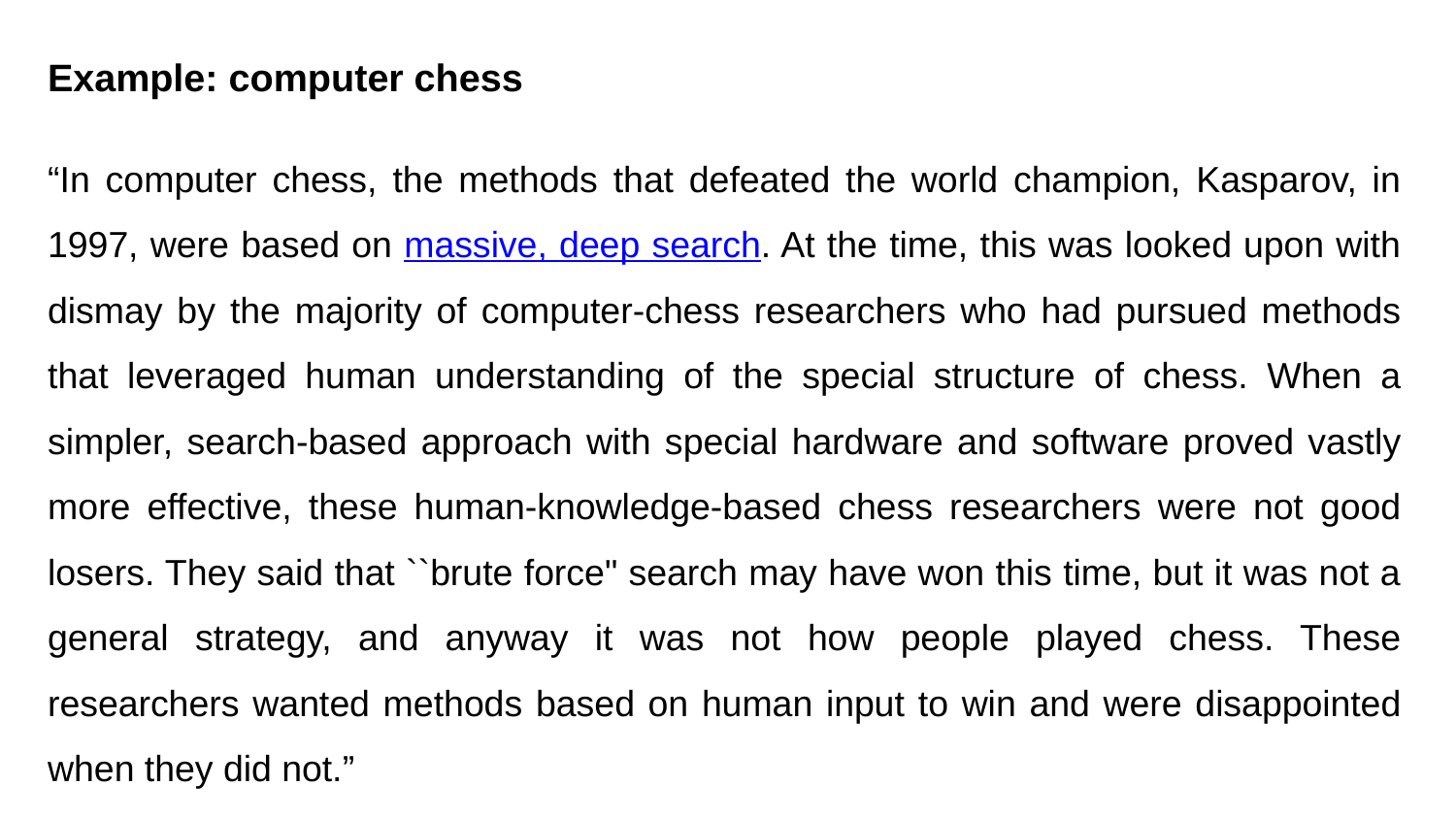

Example: computer chess

“In computer chess, the methods that defeated the world champion, Kasparov, in 1997, were based on massive, deep search. At the time, this was looked upon with dismay by the majority of computer-chess researchers who had pursued methods that leveraged human understanding of the special structure of chess. When a simpler, search-based approach with special hardware and software proved vastly more effective, these human-knowledge-based chess researchers were not good losers. They said that ``brute force" search may have won this time, but it was not a general strategy, and anyway it was not how people played chess. These researchers wanted methods based on human input to win and were disappointed when they did not.”